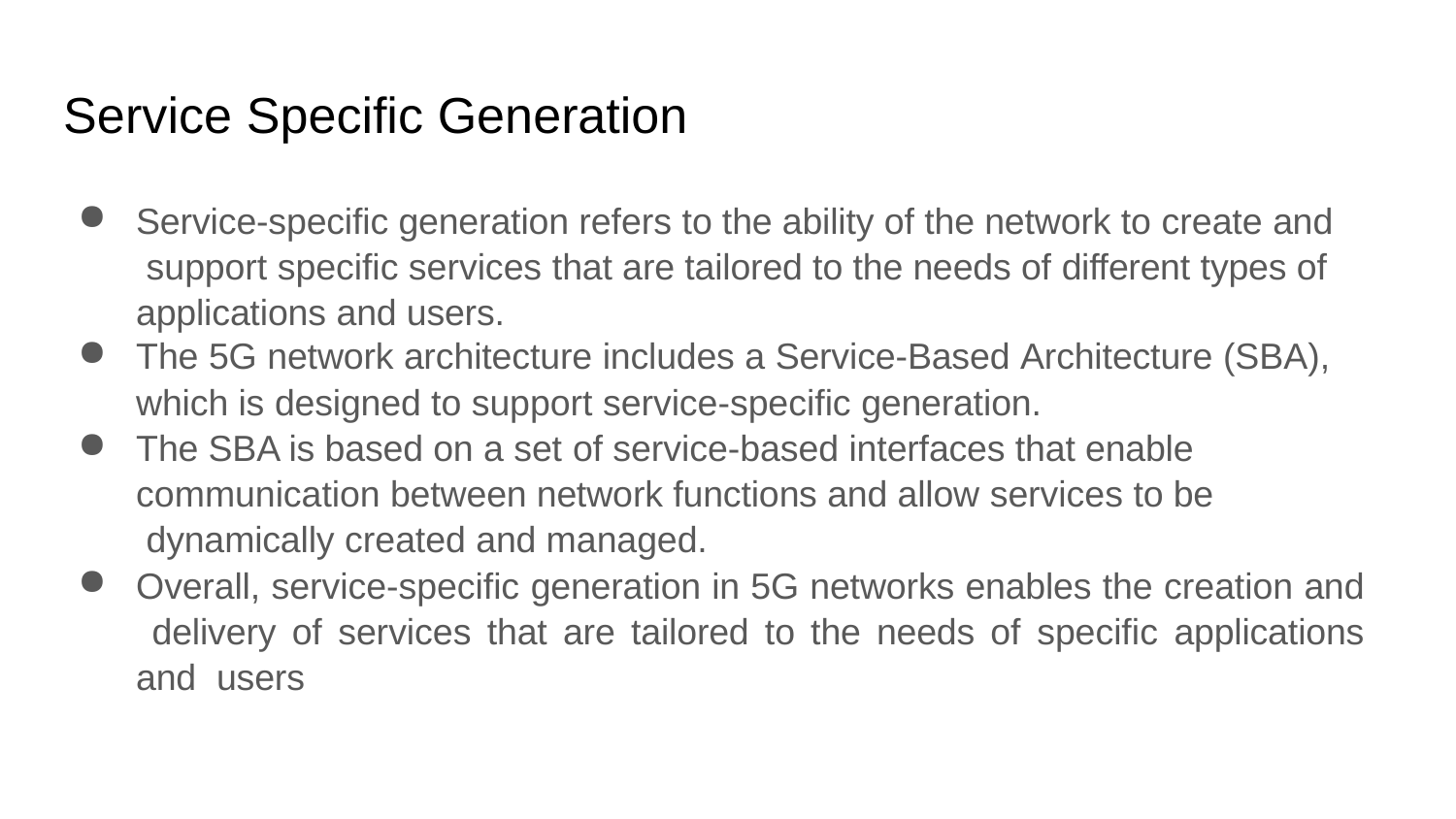

# Service Specific Generation
Service-specific generation refers to the ability of the network to create and  support specific services that are tailored to the needs of different types of  applications and users.
The 5G network architecture includes a Service-Based Architecture (SBA),
which is designed to support service-specific generation.
The SBA is based on a set of service-based interfaces that enable  communication between network functions and allow services to be  dynamically created and managed.
Overall, service-specific generation in 5G networks enables the creation and  delivery of services that are tailored to the needs of specific applications and  users